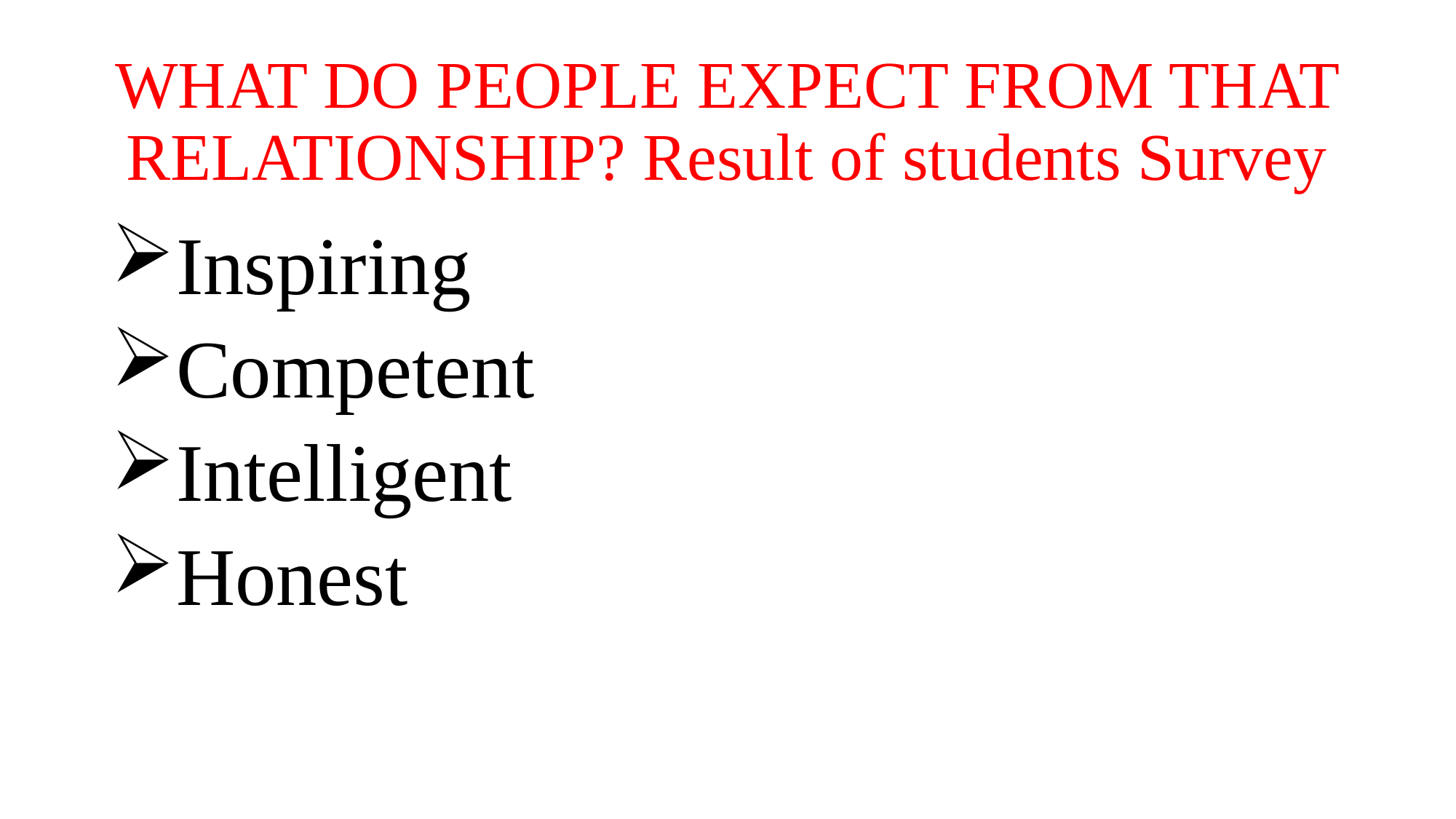

# WHAT DO PEOPLE EXPECT FROM THAT RELATIONSHIP? Result of students Survey
Inspiring
Competent
Intelligent
Honest